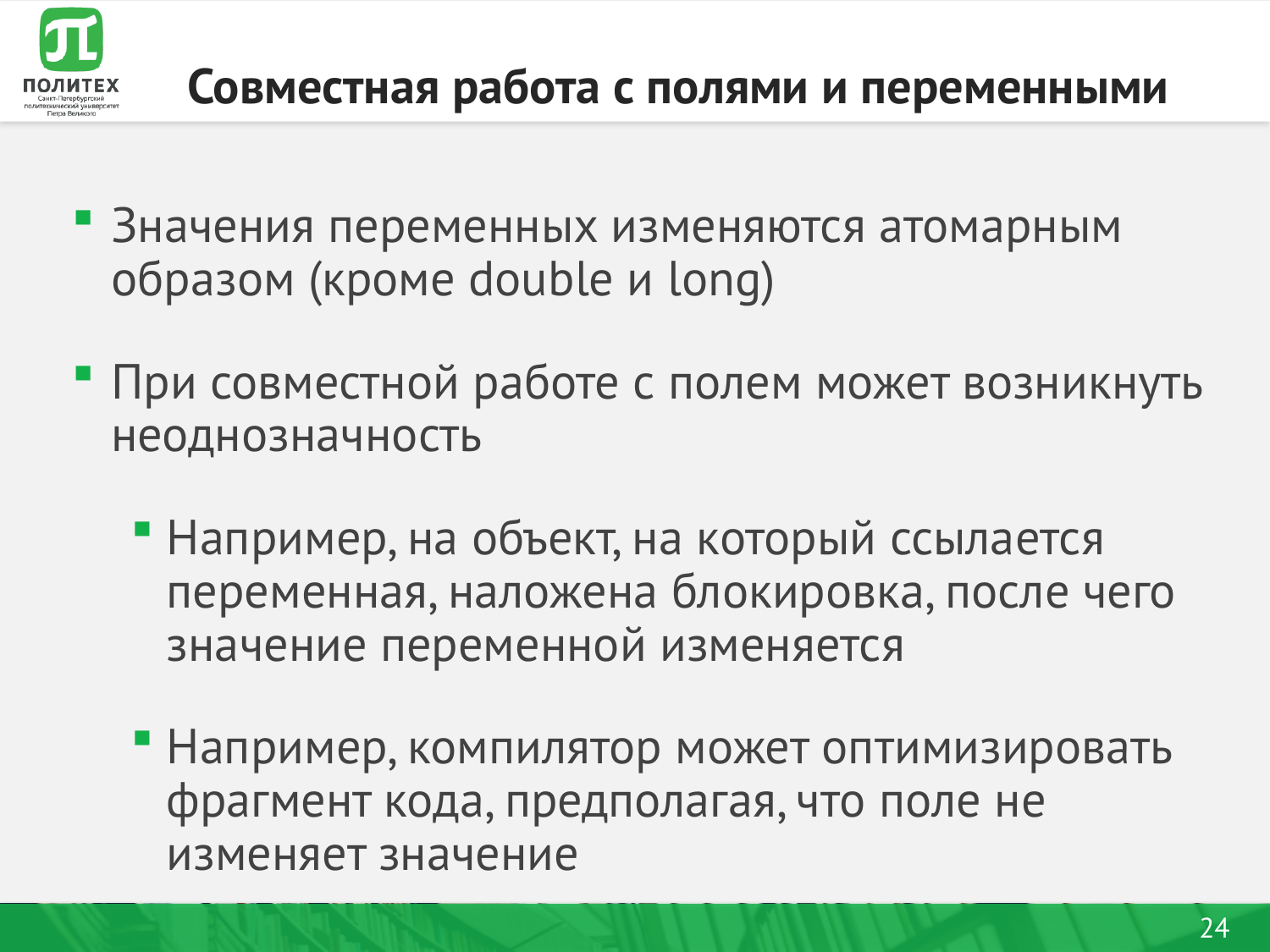

# Совместная работа с полями и переменными
Значения переменных изменяются атомарным образом (кроме double и long)
При совместной работе с полем может возникнуть неоднозначность
Например, на объект, на который ссылается переменная, наложена блокировка, после чего значение переменной изменяется
Например, компилятор может оптимизировать фрагмент кода, предполагая, что поле не изменяет значение